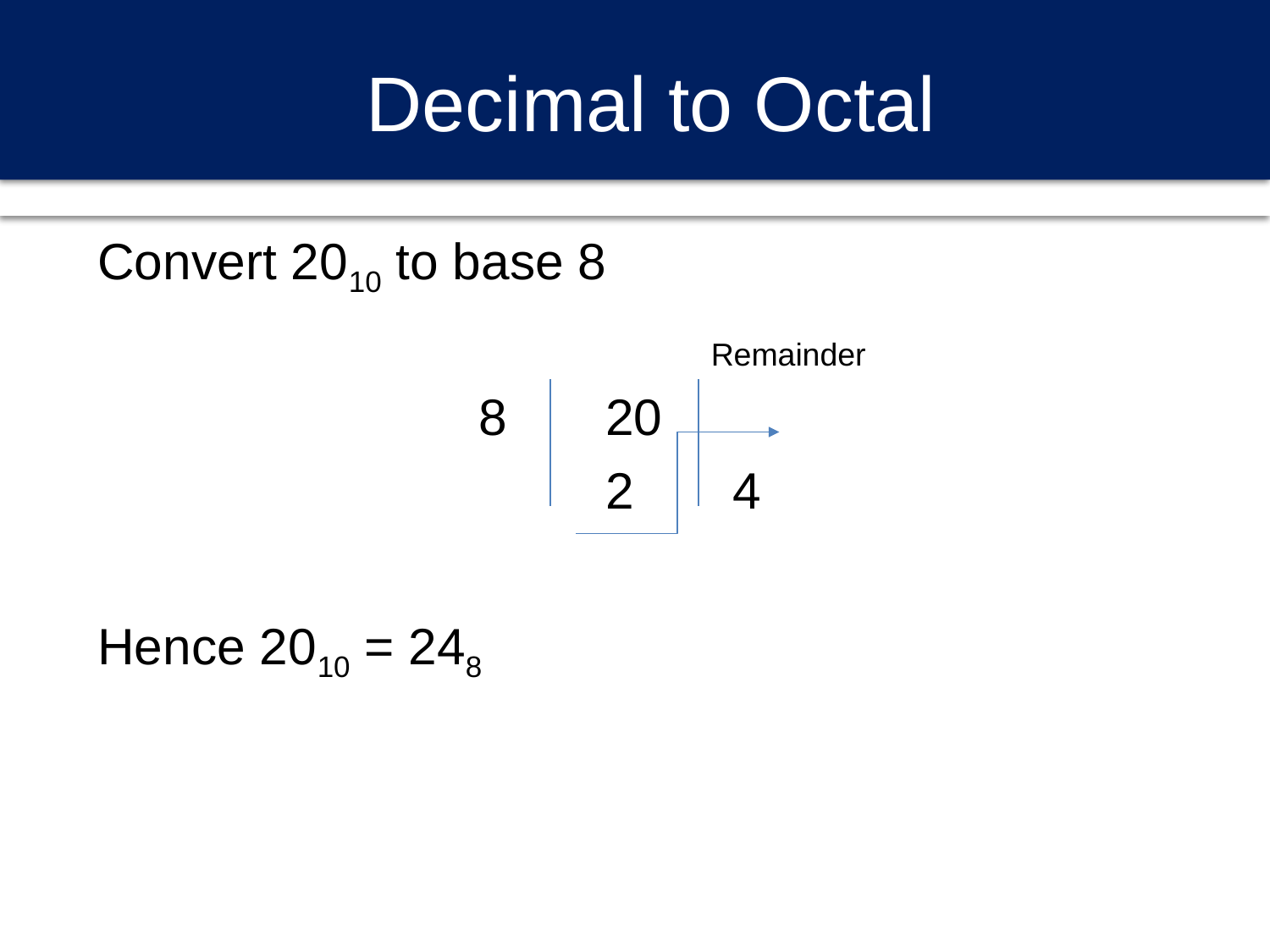

# Decimal to Octal
Convert 2010 to base 8

			8	20
				2	4

Hence 2010 = 248

Remainder